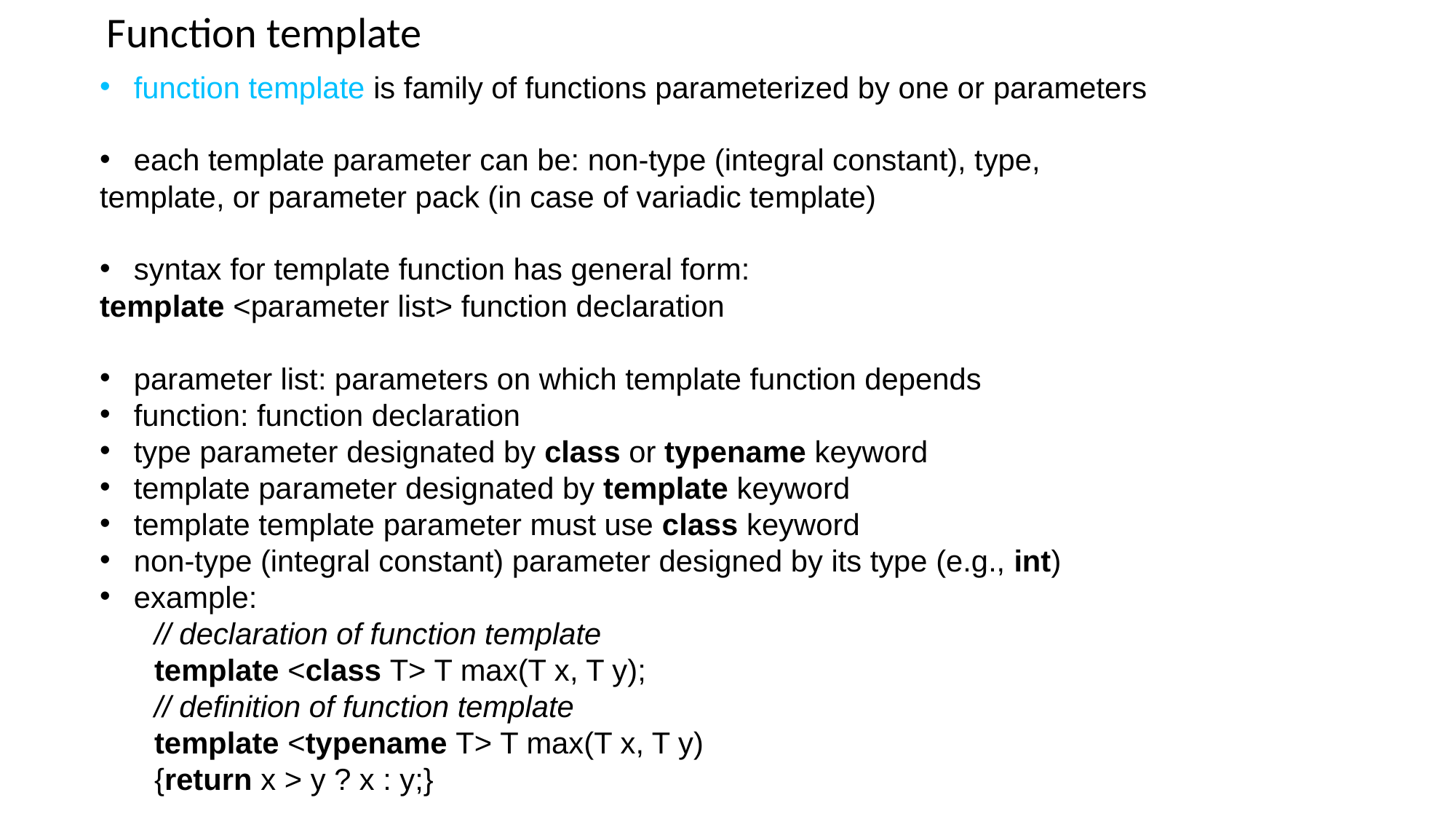

Function template
function template is family of functions parameterized by one or parameters

each template parameter can be: non-type (integral constant), type,
template, or parameter pack (in case of variadic template)

syntax for template function has general form:
template <parameter list> function declaration

parameter list: parameters on which template function depends
function: function declaration
type parameter designated by class or typename keyword
template parameter designated by template keyword
template template parameter must use class keyword
non-type (integral constant) parameter designed by its type (e.g., int)
example:
// declaration of function template
template <class T> T max(T x, T y);
// definition of function template
template <typename T> T max(T x, T y)
{return x > y ? x : y;}
 2016-01-18